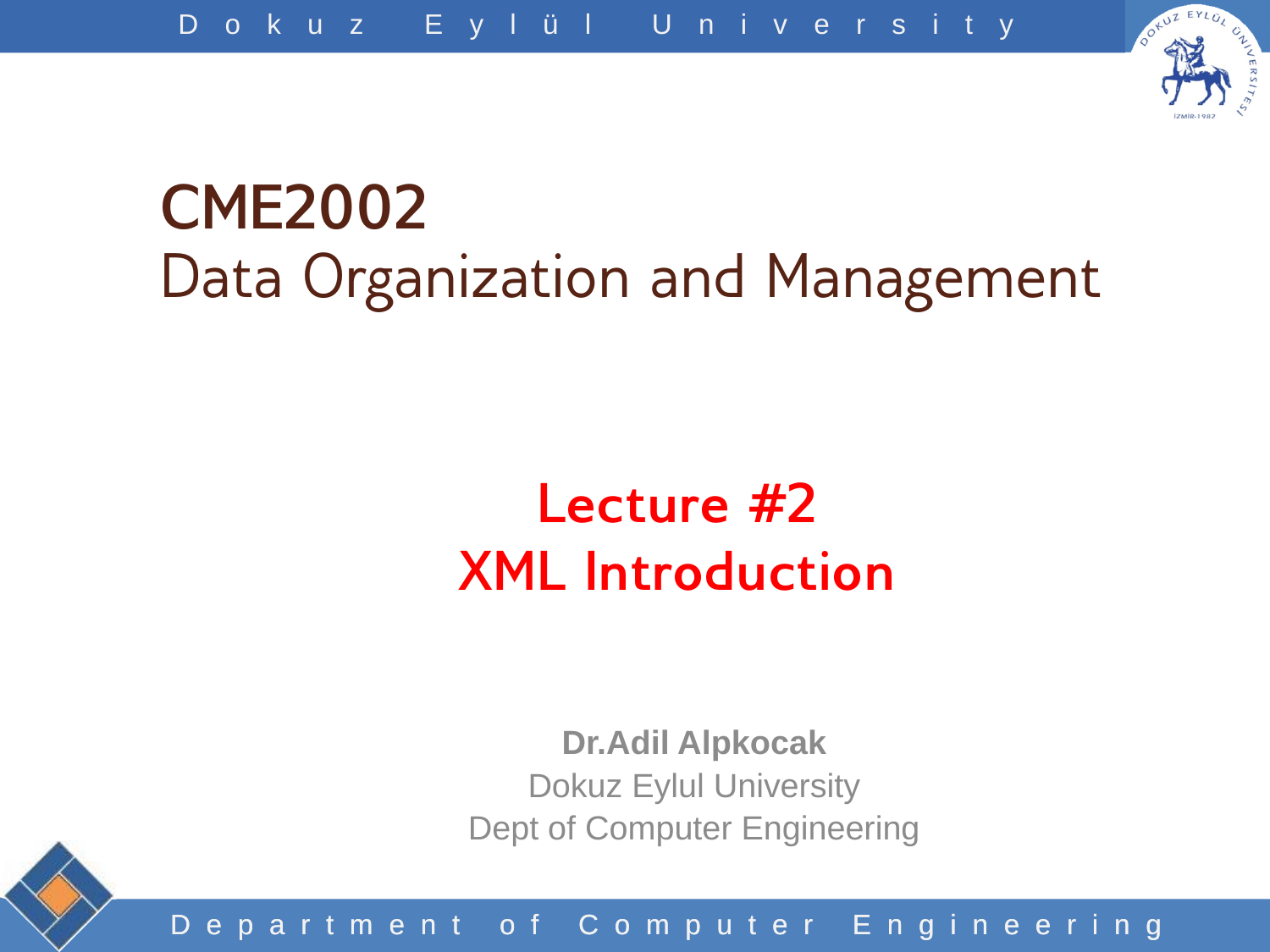

CME2002
Data Organization and Management
# Lecture #2 XML Introduction
Dr.Adil Alpkocak
Dokuz Eylul University
Dept of Computer Engineering